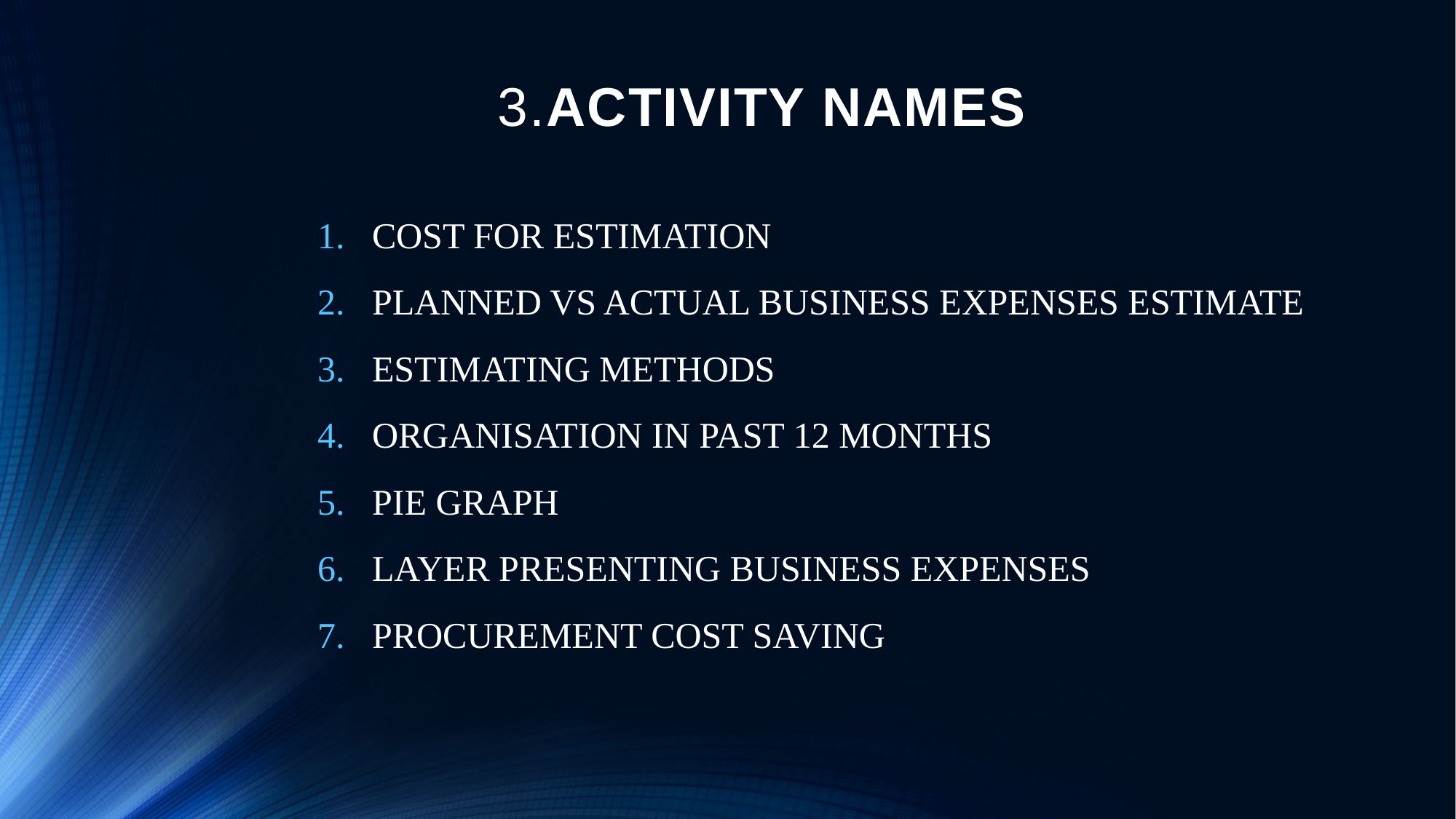

# 3.ACTIVITY NAMES
COST FOR ESTIMATION
PLANNED VS ACTUAL BUSINESS EXPENSES ESTIMATE
ESTIMATING METHODS
ORGANISATION IN PAST 12 MONTHS
PIE GRAPH
LAYER PRESENTING BUSINESS EXPENSES
PROCUREMENT COST SAVING